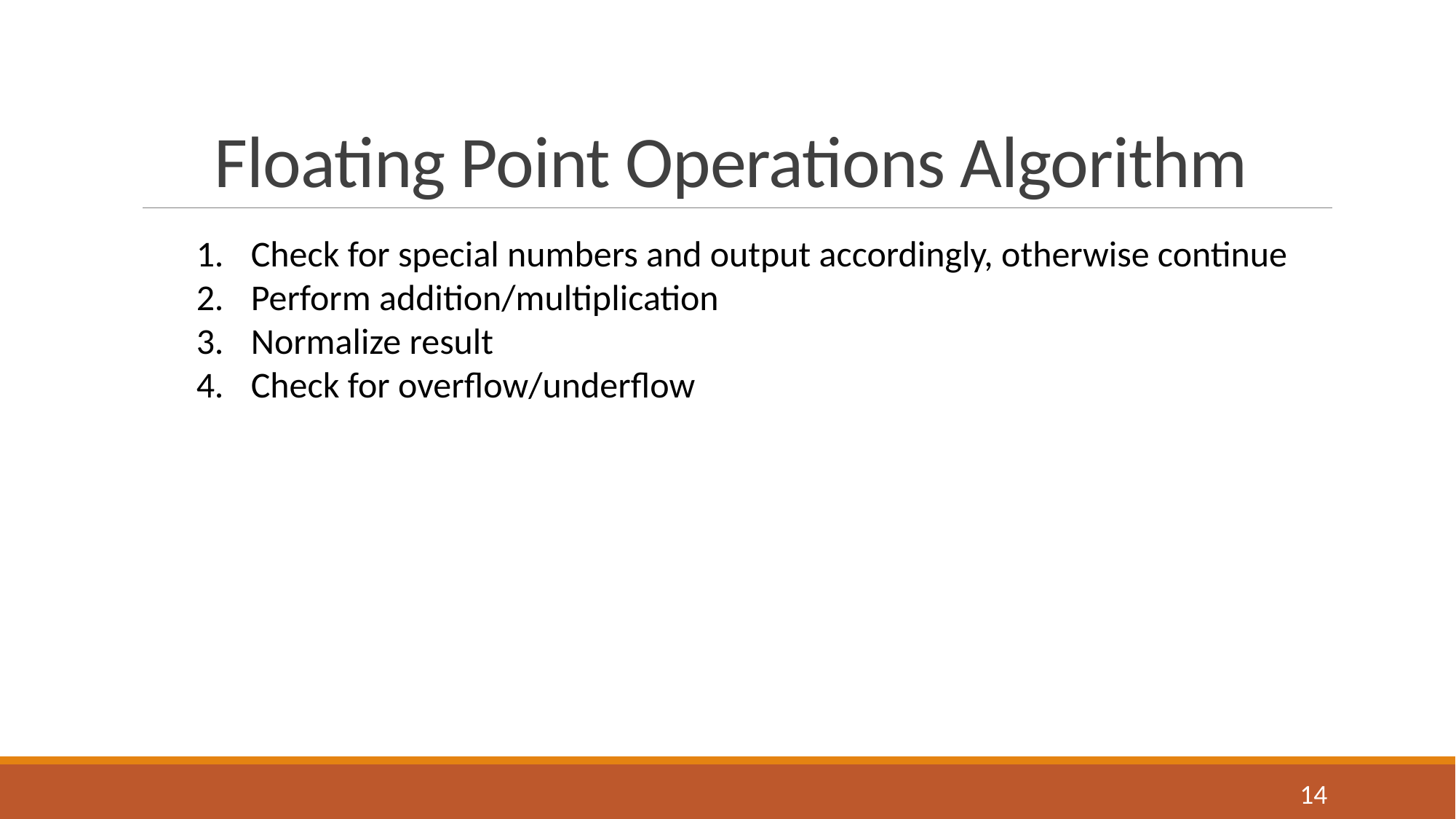

# Floating Point Operations Algorithm
Check for special numbers and output accordingly, otherwise continue
Perform addition/multiplication
Normalize result
Check for overflow/underflow

14